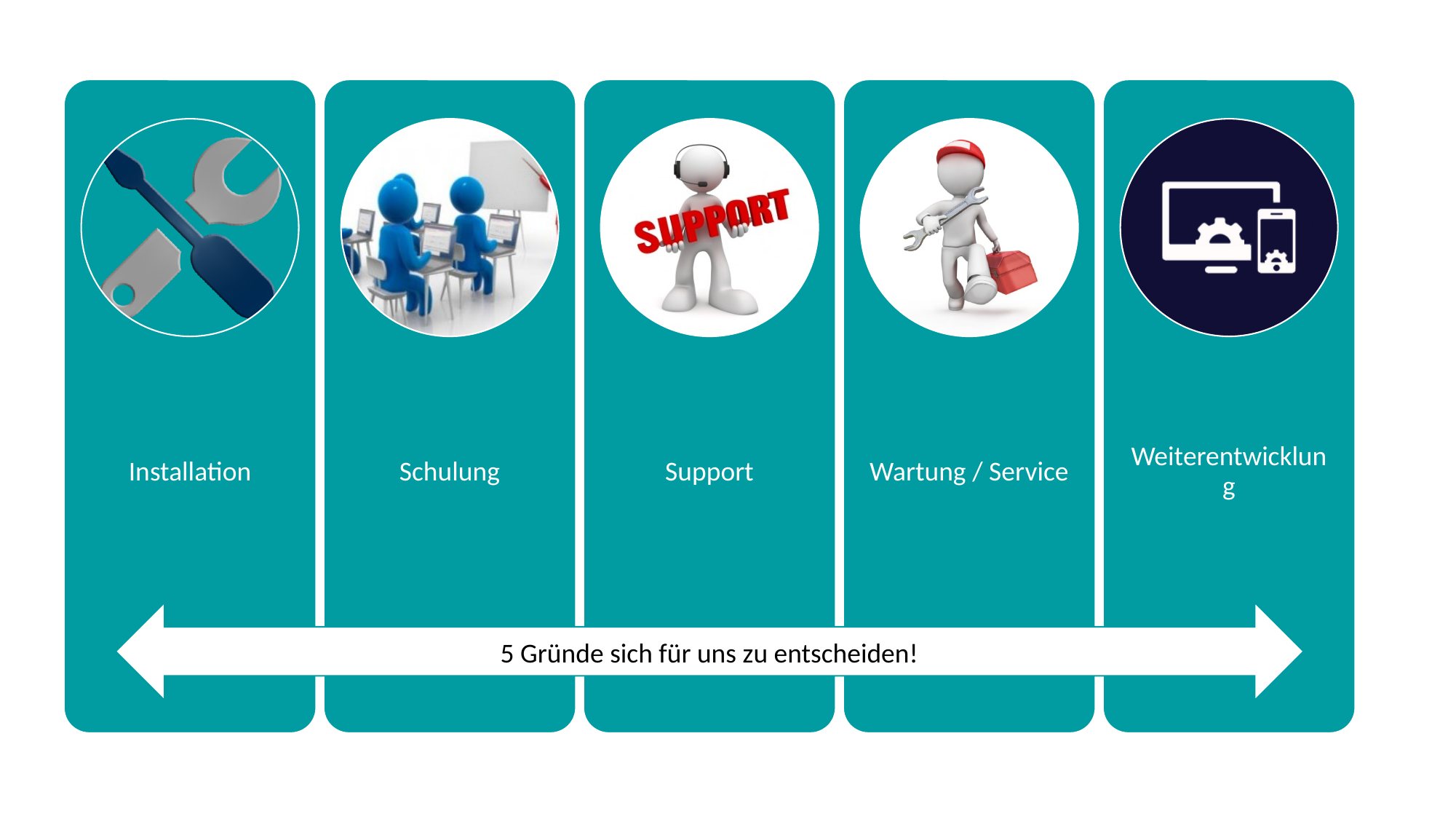

Installation
Schulung
Support
Wartung / Service
Weiterentwicklung
5 Gründe sich für uns zu entscheiden!